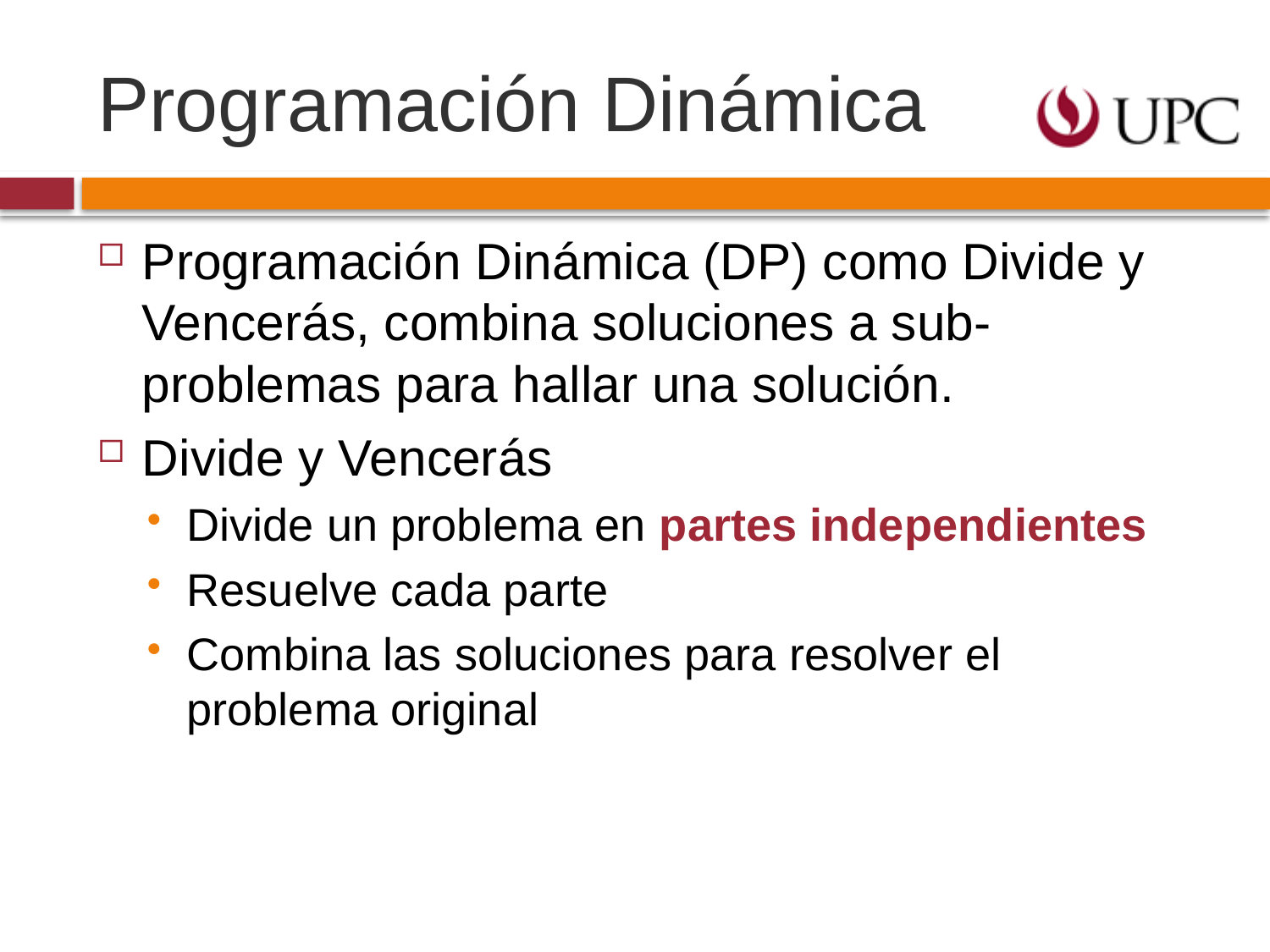

# Programación Dinámica
Programación Dinámica (DP) como Divide y Vencerás, combina soluciones a sub-problemas para hallar una solución.
Divide y Vencerás
Divide un problema en partes independientes
Resuelve cada parte
Combina las soluciones para resolver el problema original